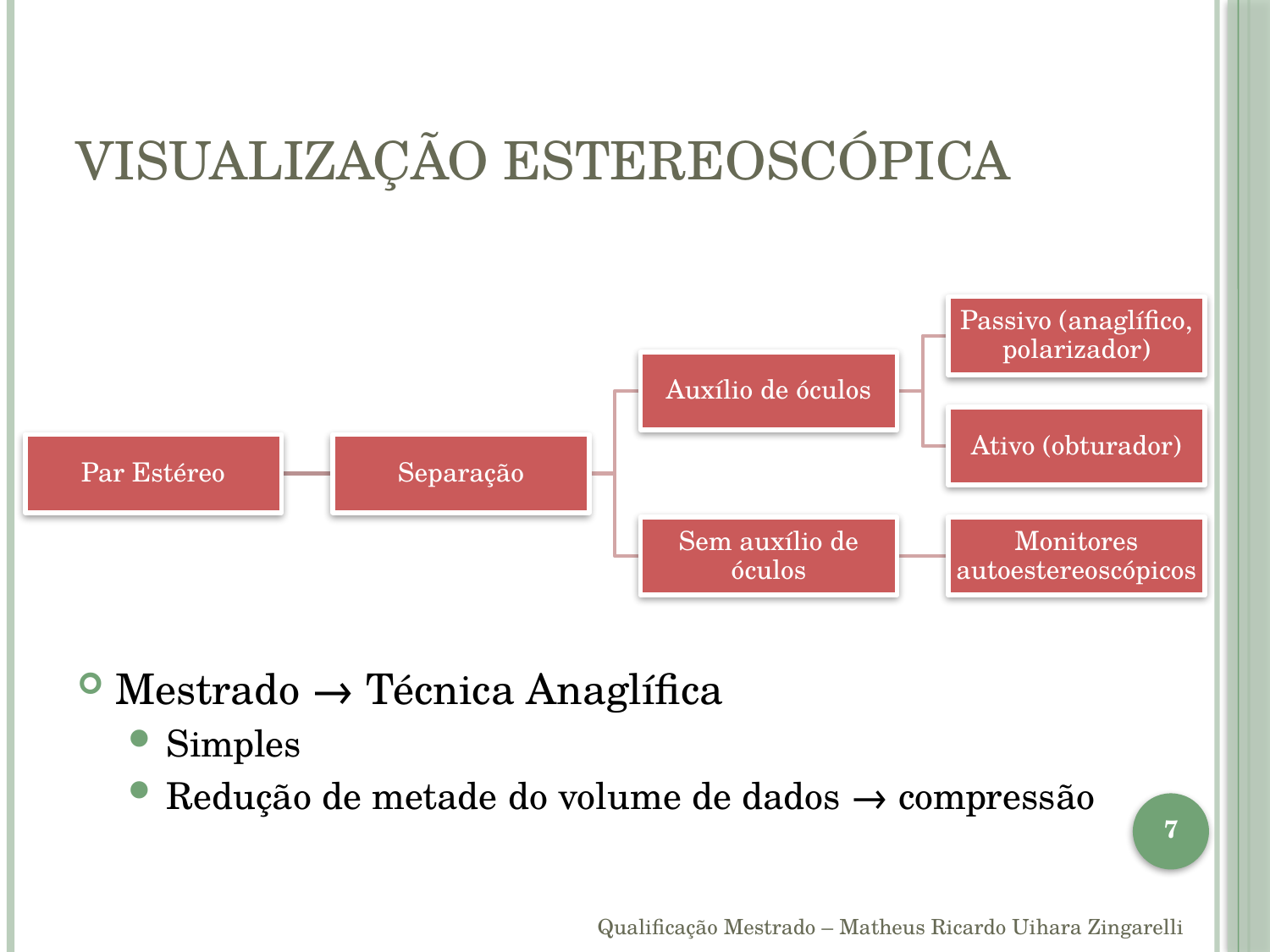

# Visualização Estereoscópica
Par Estéreo
Separação
Auxílio de óculos
Passivo (anaglífico, polarizador)
Ativo (obturador)
Sem auxílio de óculos
Monitores autoestereoscópicos
Mestrado → Técnica Anaglífica
Simples
Redução de metade do volume de dados → compressão
7
Qualificação Mestrado – Matheus Ricardo Uihara Zingarelli